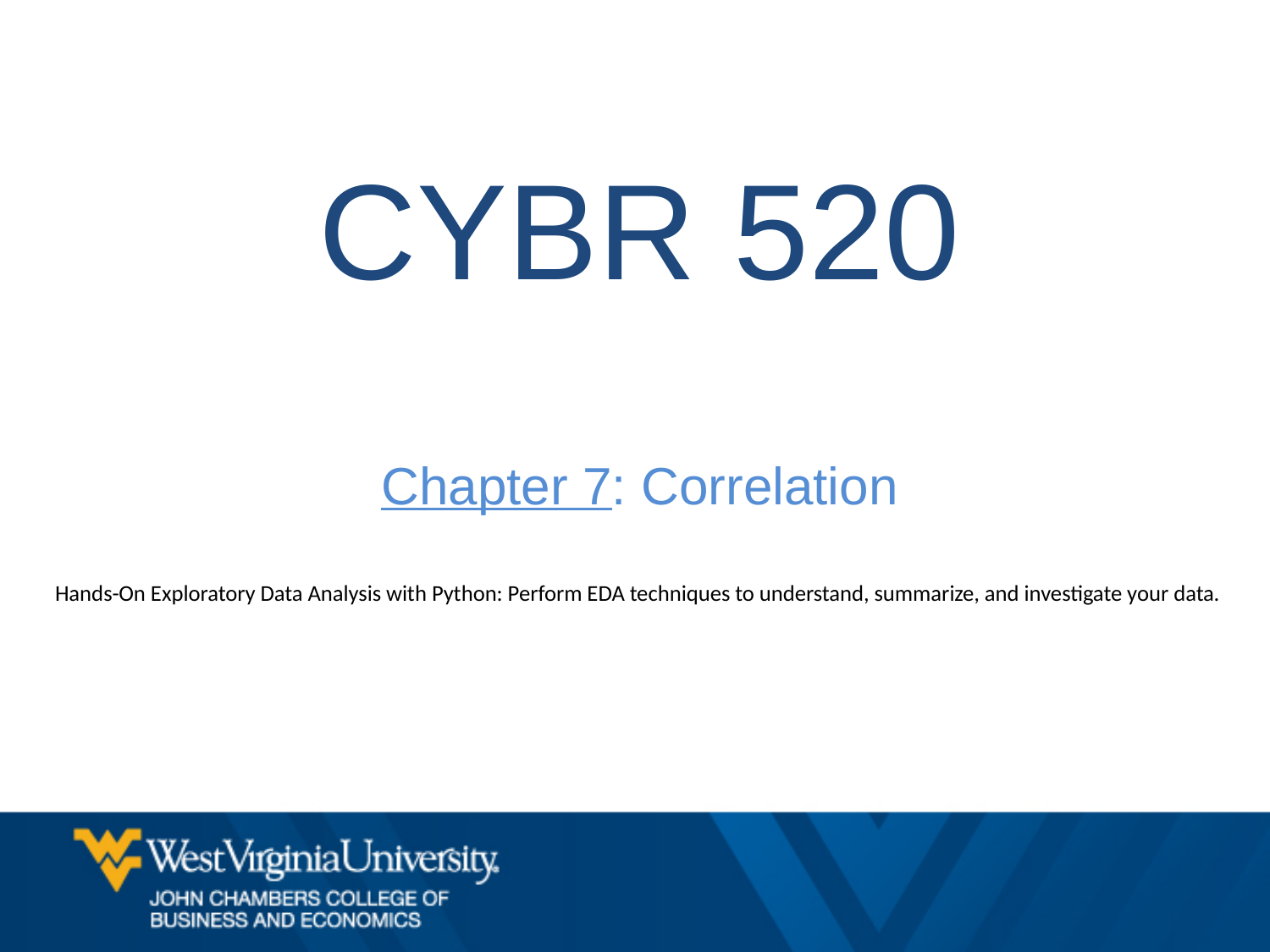

CYBR 520

Chapter 7: Correlation
Hands-On Exploratory Data Analysis with Python: Perform EDA techniques to understand, summarize, and investigate your data.